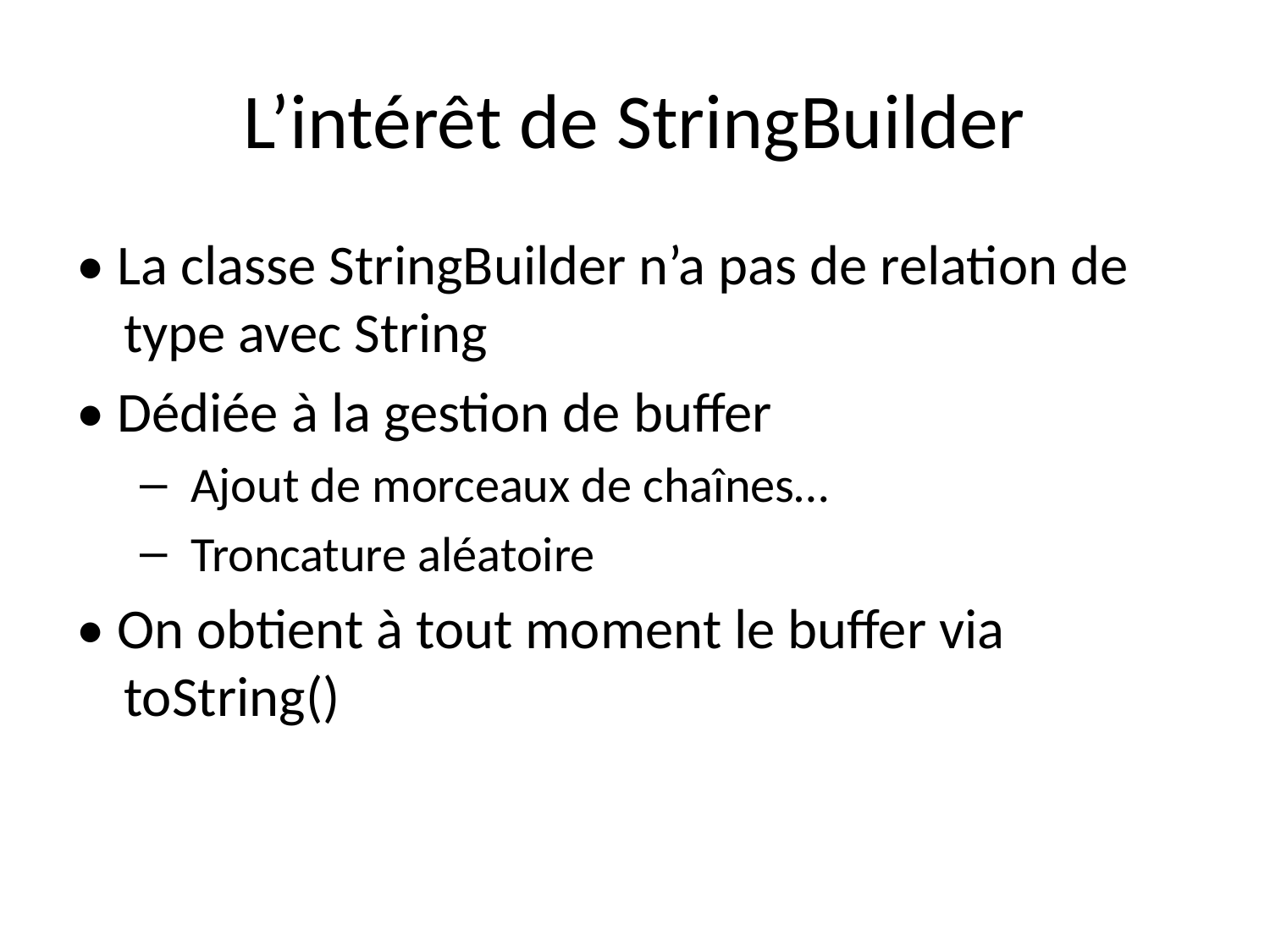

# L’intérêt de StringBuilder
• La classe StringBuilder n’a pas de relation de type avec String
• Dédiée à la gestion de buffer
 Ajout de morceaux de chaînes…
 Troncature aléatoire
• On obtient à tout moment le buffer via toString()